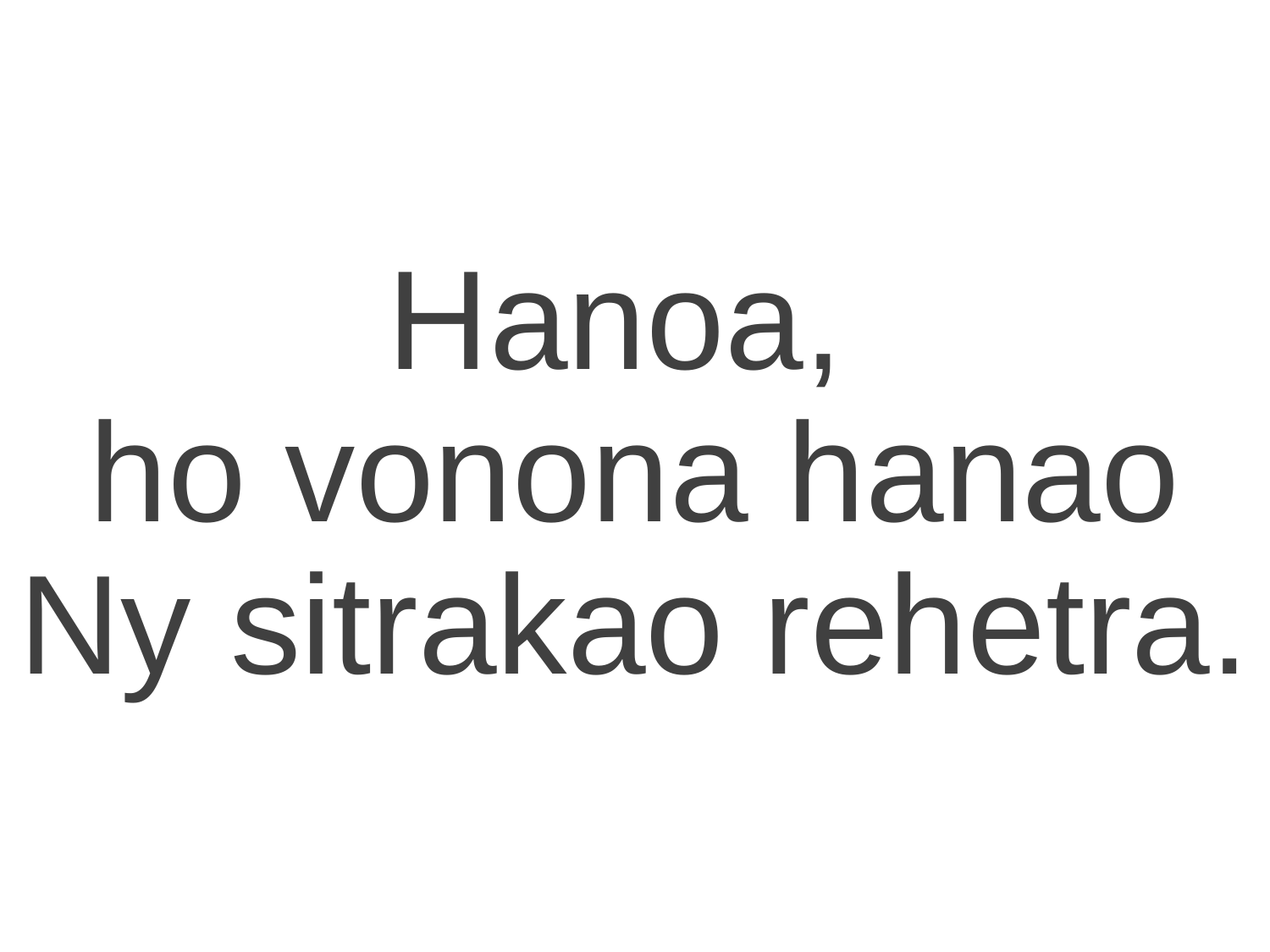

Hanoa,
ho vonona hanao
Ny sitrakao rehetra.